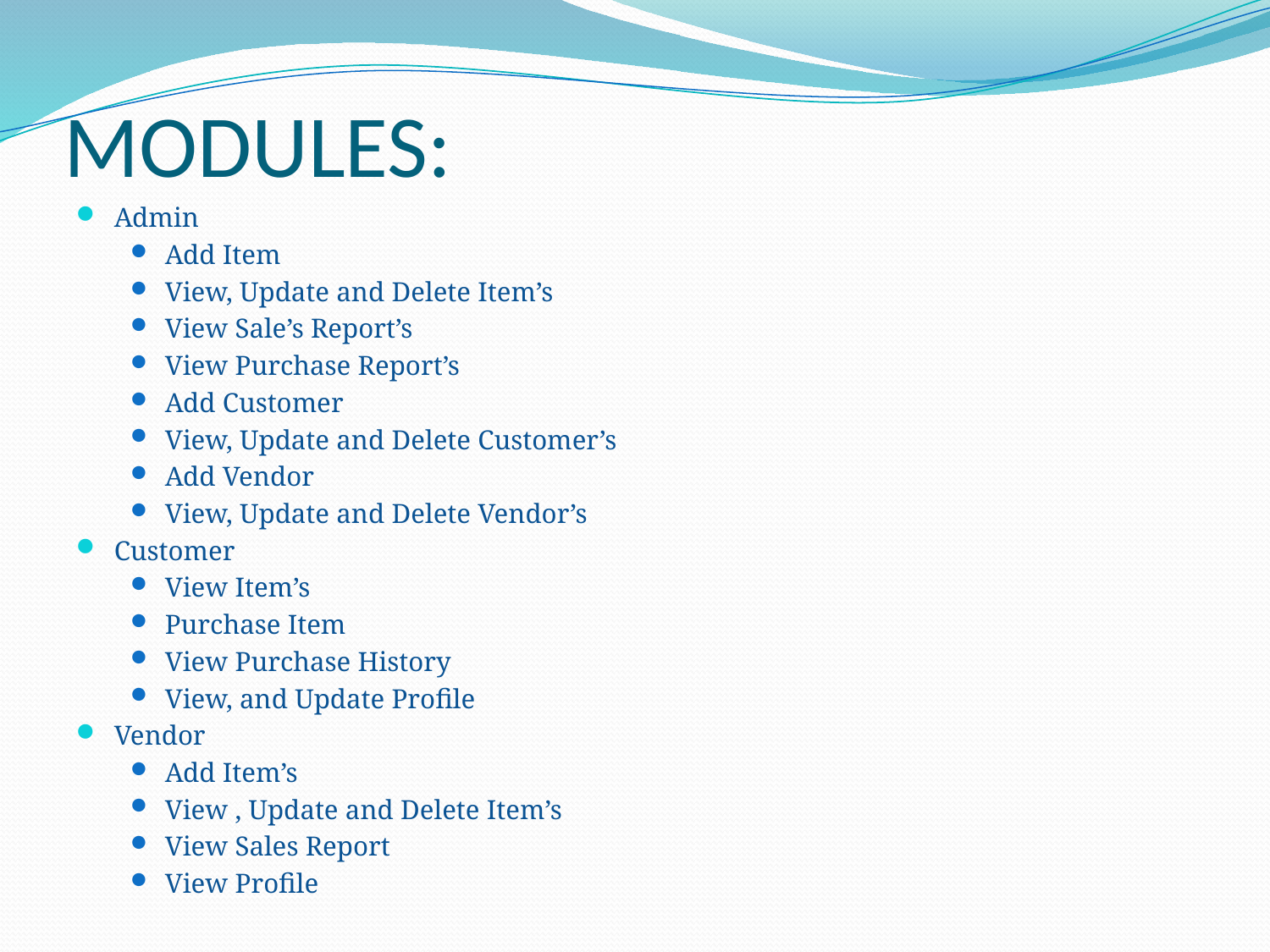

# MODULES:
Admin
Add Item
View, Update and Delete Item’s
View Sale’s Report’s
View Purchase Report’s
Add Customer
View, Update and Delete Customer’s
Add Vendor
View, Update and Delete Vendor’s
Customer
View Item’s
Purchase Item
View Purchase History
View, and Update Profile
Vendor
Add Item’s
View , Update and Delete Item’s
View Sales Report
View Profile